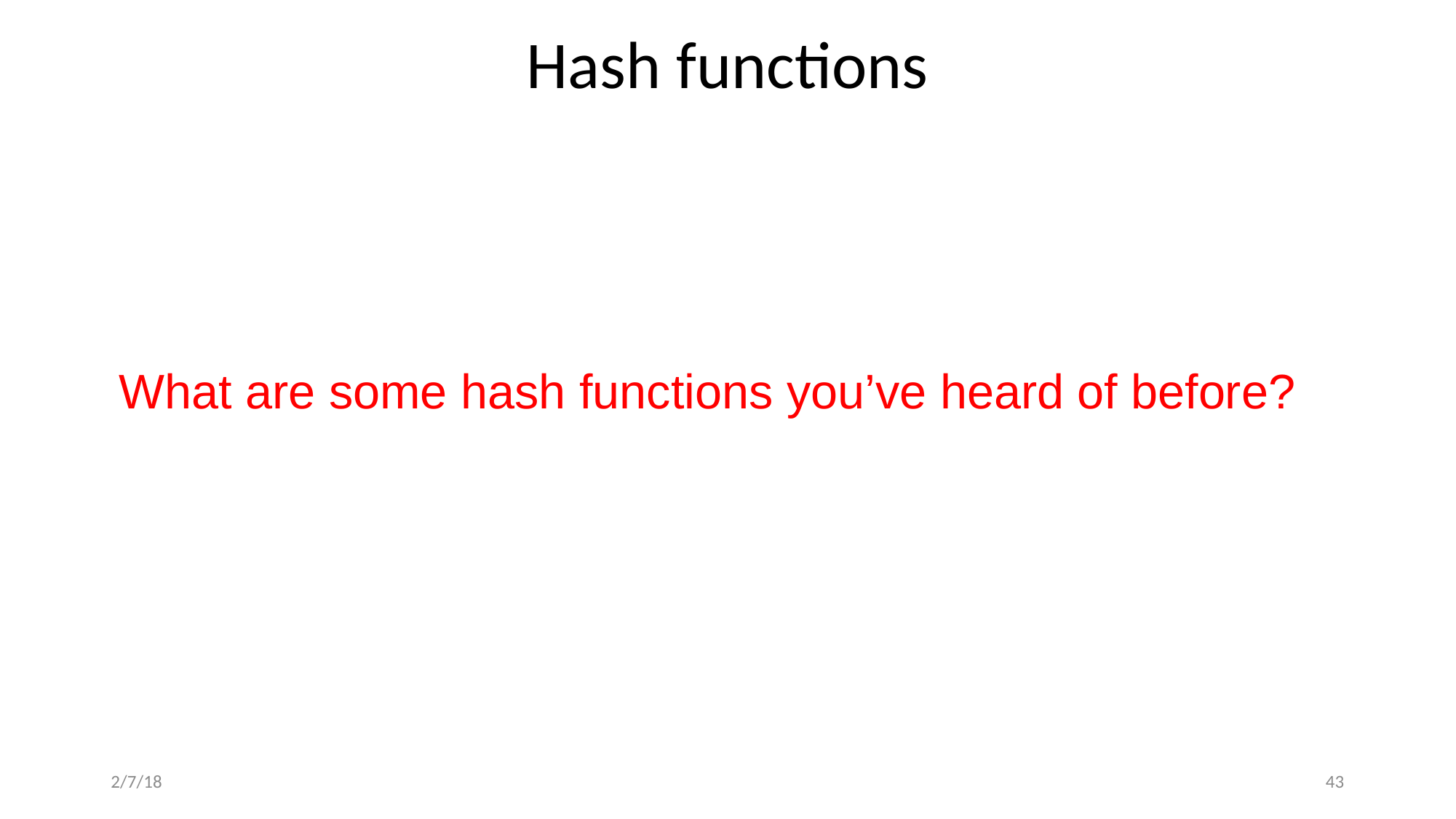

# Hash functions
What are some hash functions you’ve heard of before?
2/7/18

43